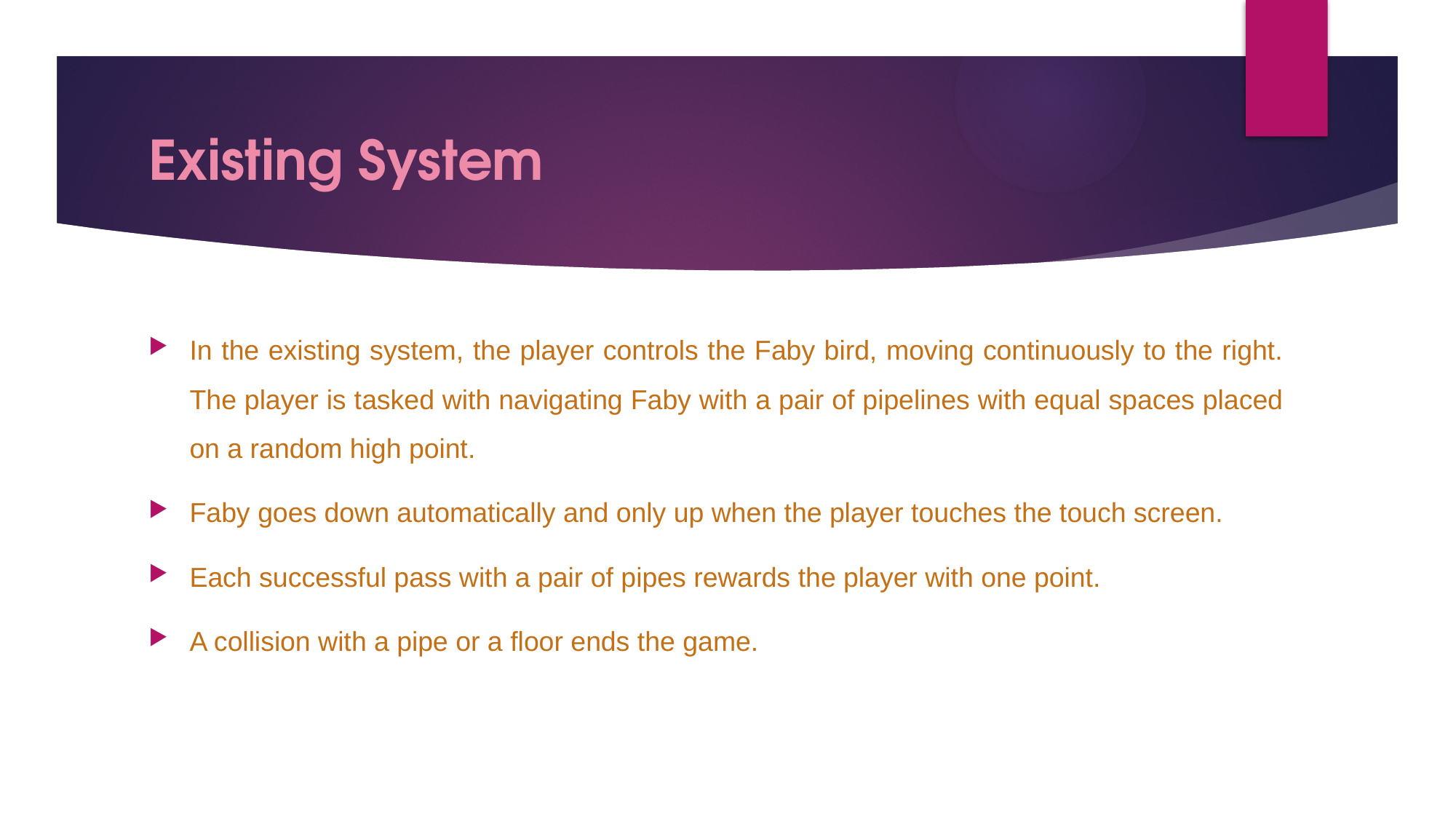

# Existing System
In the existing system, the player controls the Faby bird, moving continuously to the right. The player is tasked with navigating Faby with a pair of pipelines with equal spaces placed on a random high point.
Faby goes down automatically and only up when the player touches the touch screen.
Each successful pass with a pair of pipes rewards the player with one point.
A collision with a pipe or a floor ends the game.